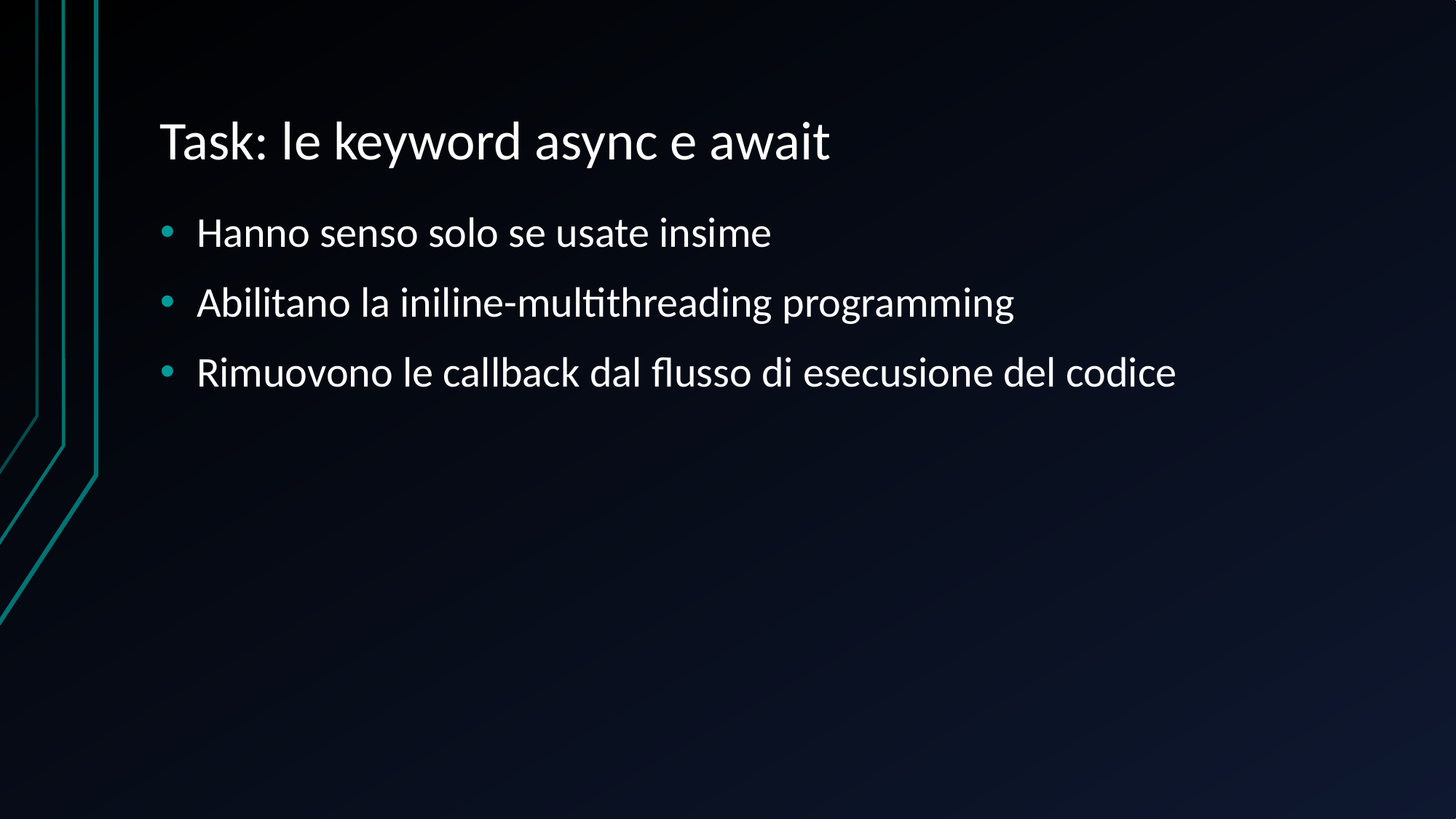

# Task: le keyword async e await
Hanno senso solo se usate insime
Abilitano la iniline-multithreading programming
Rimuovono le callback dal flusso di esecusione del codice